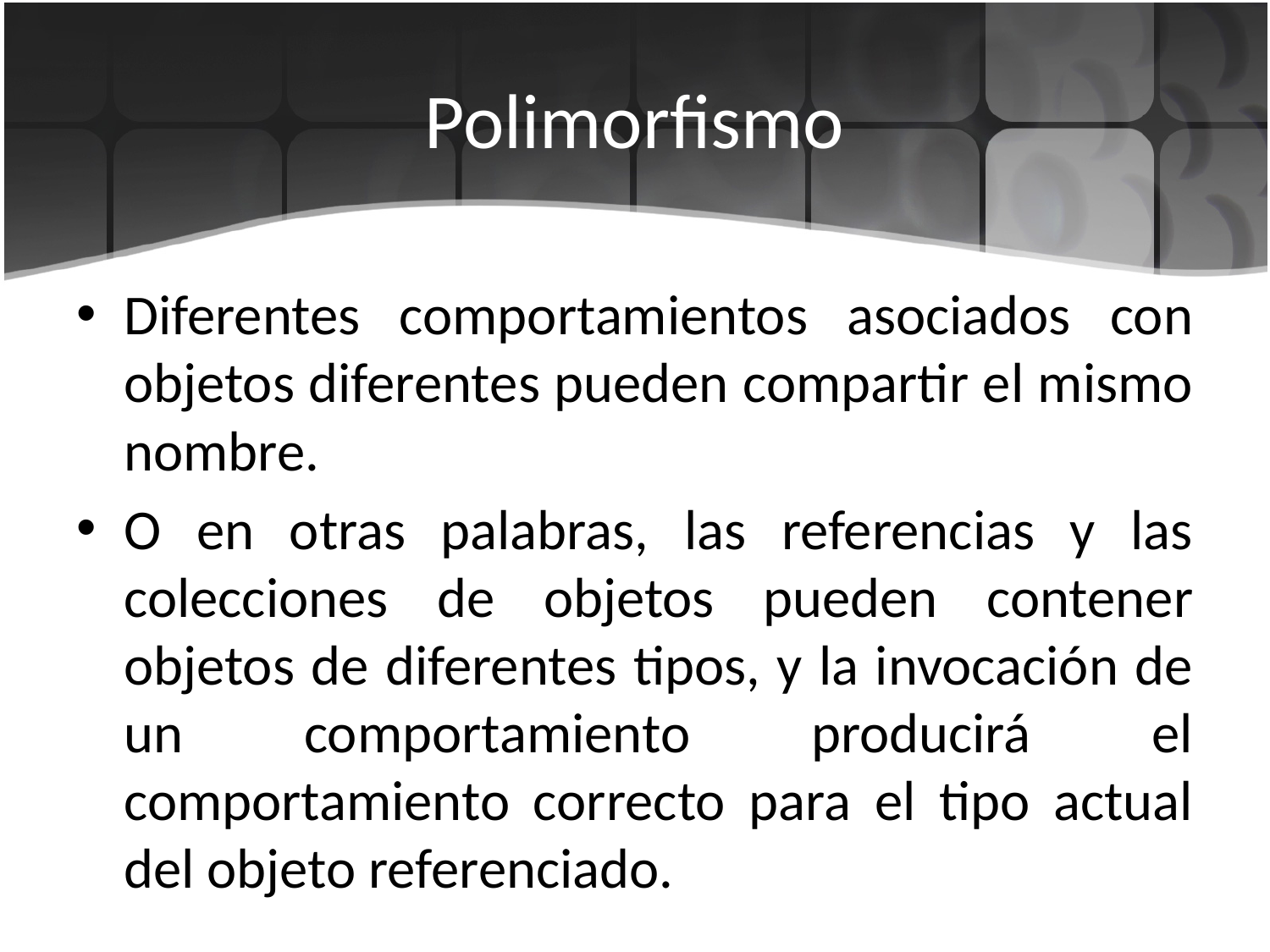

# Polimorfismo
Diferentes comportamientos asociados con objetos diferentes pueden compartir el mismo nombre.
O en otras palabras, las referencias y las colecciones de objetos pueden contener objetos de diferentes tipos, y la invocación de un comportamiento producirá el comportamiento correcto para el tipo actual del objeto referenciado.